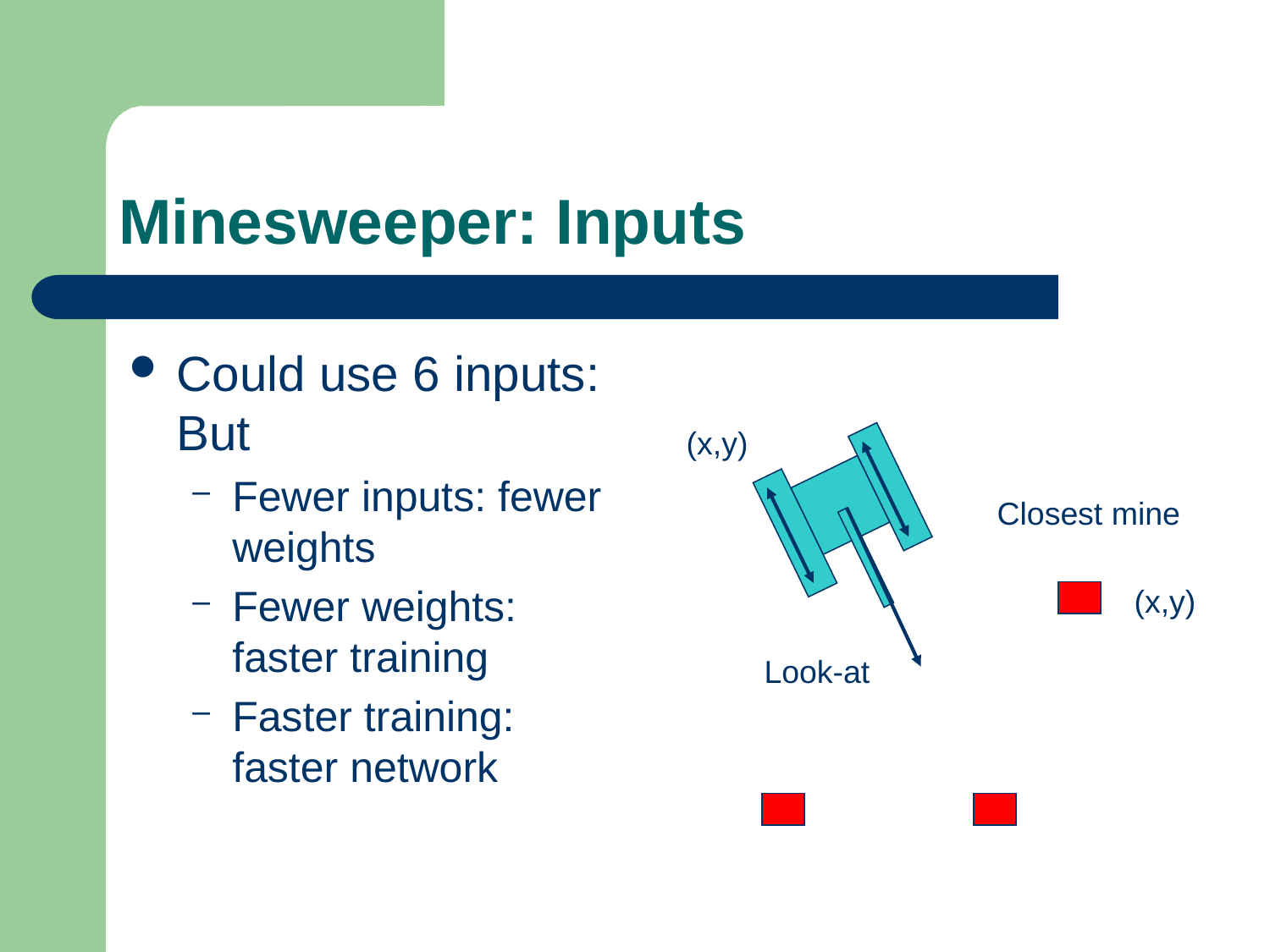

# Minesweeper: Inputs
Could use 6 inputs: But
Fewer inputs: fewer weights
Fewer weights: faster training
Faster training: faster network
(x,y)

Closest mine

(x,y)

Look-at